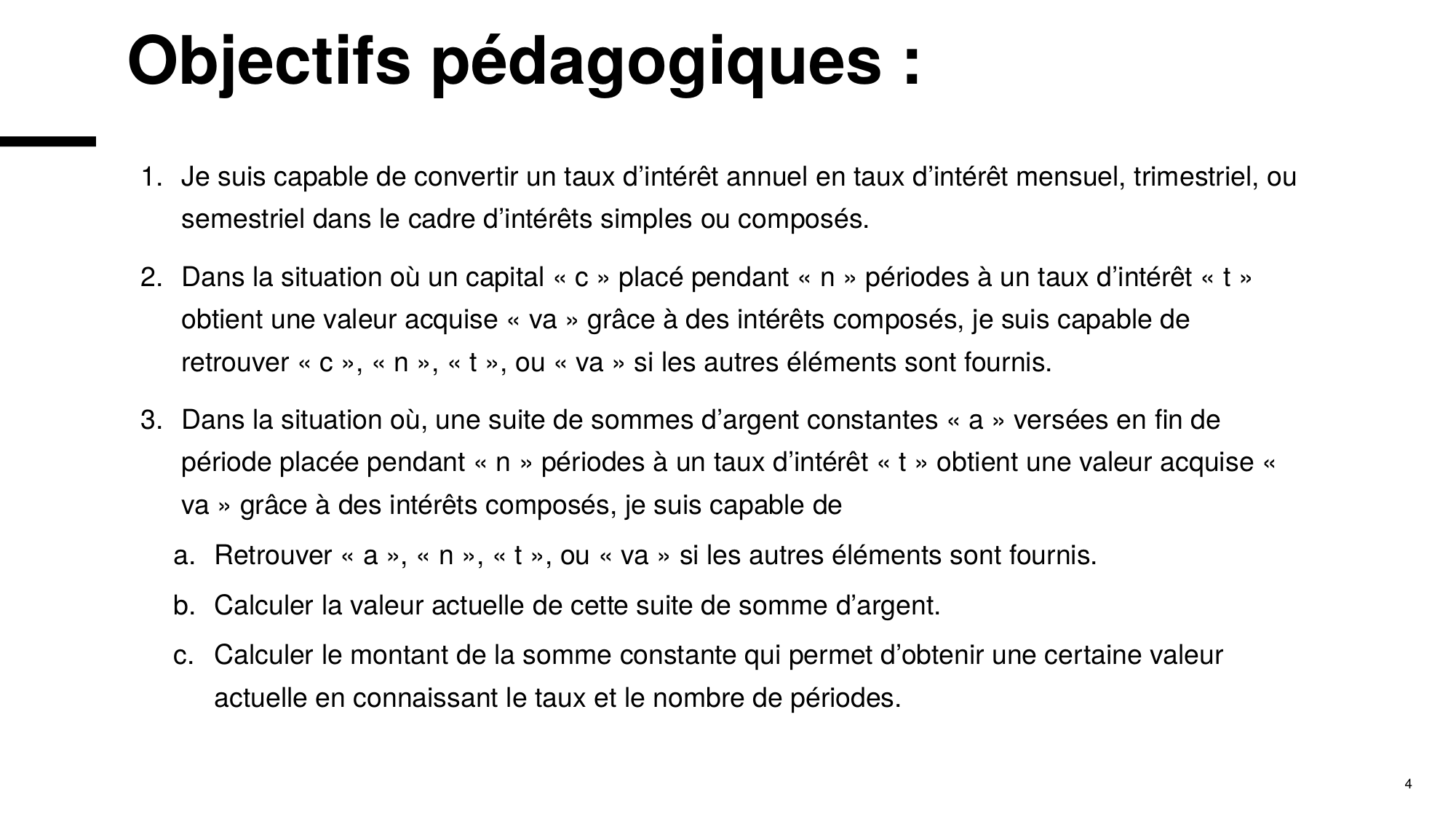

# Objectifs pédagogiques :
Je suis capable de convertir un taux d’intérêt annuel en taux d’intérêt mensuel, trimestriel, ou semestriel dans le cadre d’intérêts simples ou composés.
Dans la situation où un capital « c » placé pendant « n » périodes à un taux d’intérêt « t » obtient une valeur acquise « va » grâce à des intérêts composés, je suis capable de retrouver « c », « n », « t », ou « va » si les autres éléments sont fournis.
Dans la situation où, une suite de sommes d’argent constantes « a » versées en fin de période placée pendant « n » périodes à un taux d’intérêt « t » obtient une valeur acquise « va » grâce à des intérêts composés, je suis capable de
Retrouver « a », « n », « t », ou « va » si les autres éléments sont fournis.
Calculer la valeur actuelle de cette suite de somme d’argent.
Calculer le montant de la somme constante qui permet d’obtenir une certaine valeur actuelle en connaissant le taux et le nombre de périodes.

4